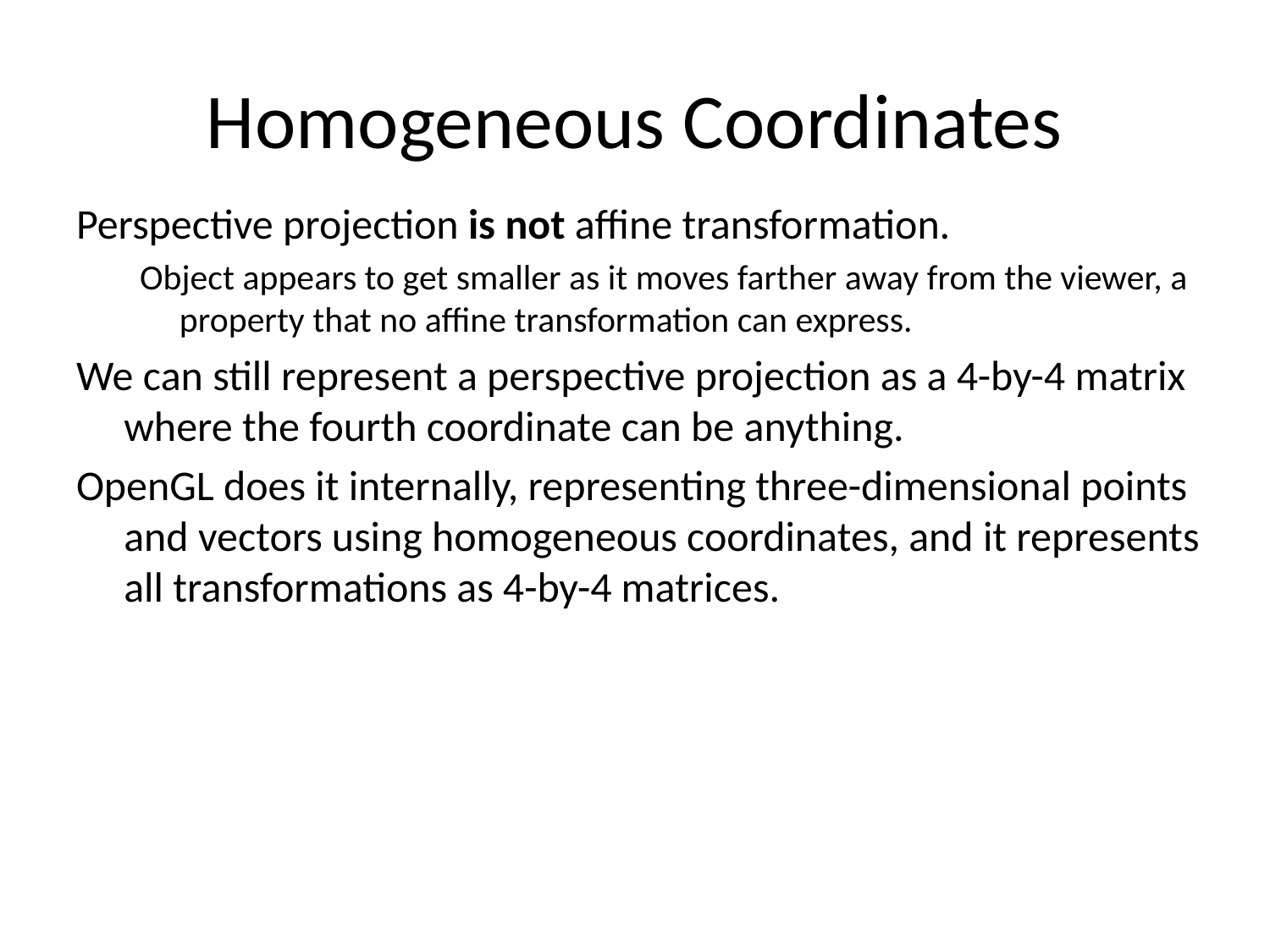

# Homogeneous Coordinates
Perspective projection is not affine transformation.
Object appears to get smaller as it moves farther away from the viewer, a property that no affine transformation can express.
We can still represent a perspective projection as a 4-by-4 matrix where the fourth coordinate can be anything.
OpenGL does it internally, representing three-dimensional points and vectors using homogeneous coordinates, and it represents all transformations as 4-by-4 matrices.